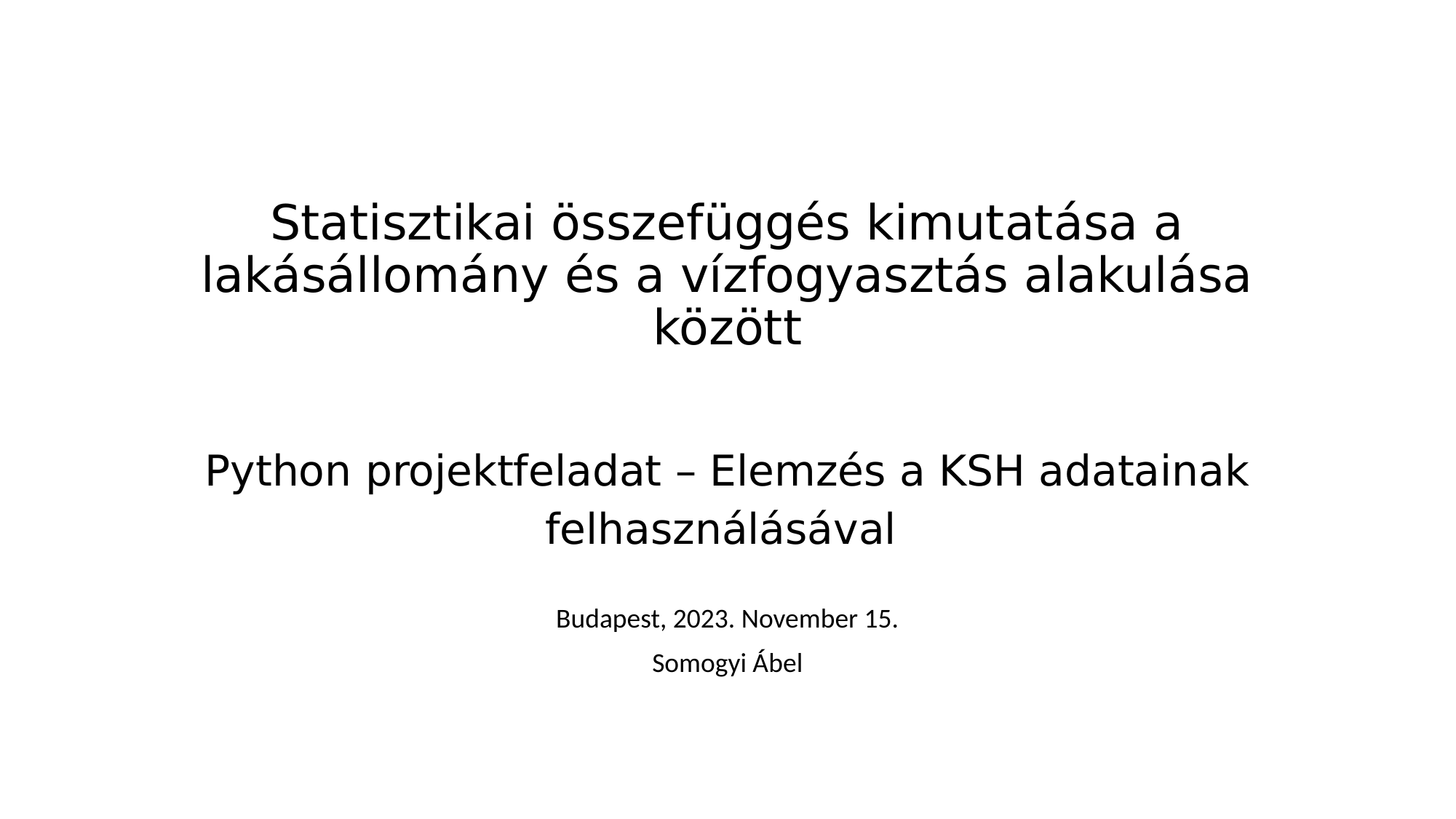

# Statisztikai összefüggés kimutatása a lakásállomány és a vízfogyasztás alakulása között
Python projektfeladat – Elemzés a KSH adatainak felhasználásával
Budapest, 2023. November 15.
Somogyi Ábel